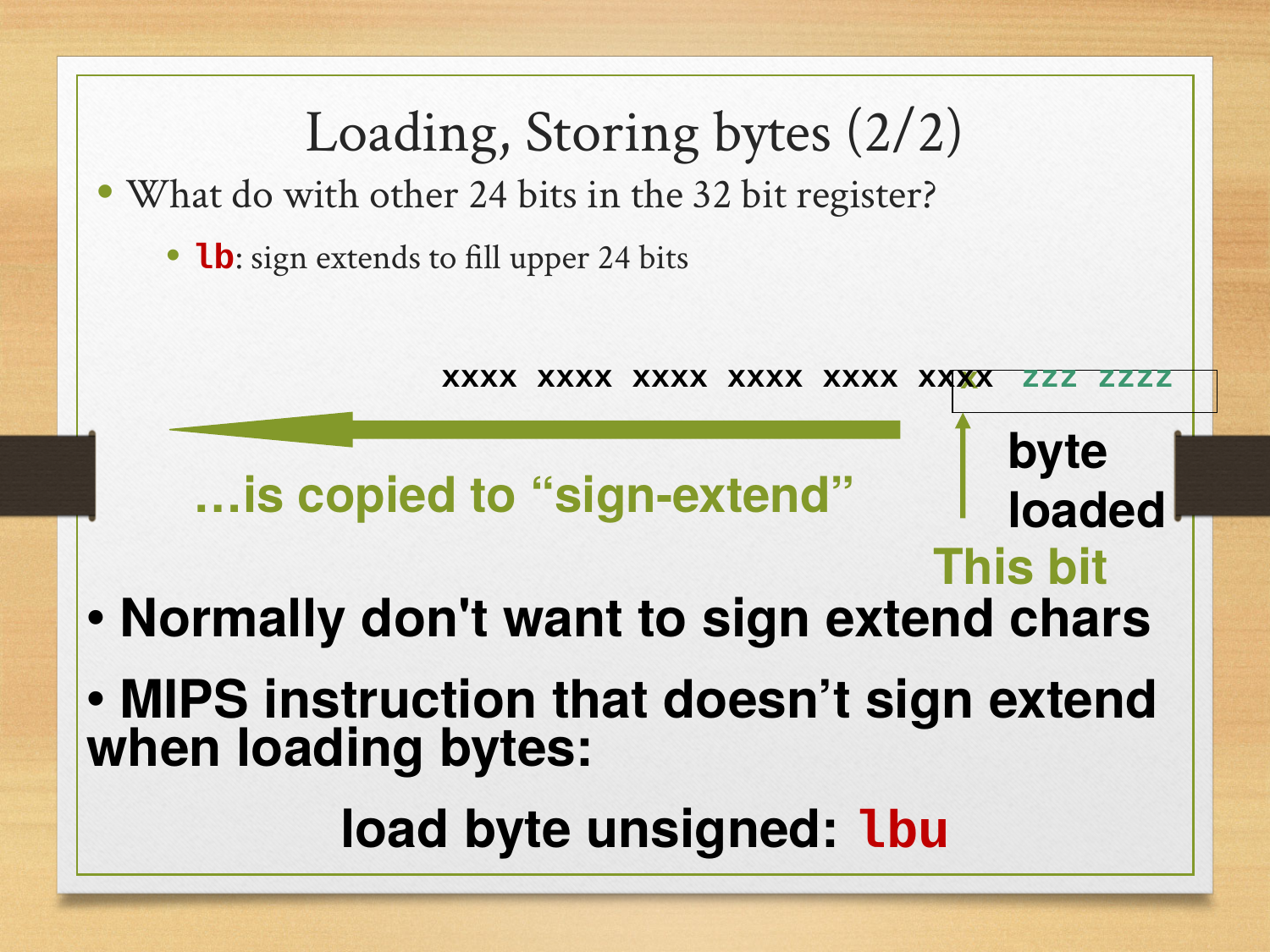

Loading, Storing bytes (2/2)
What do with other 24 bits in the 32 bit register?
lb: sign extends to fill upper 24 bits
xxxx xxxx xxxx xxxx xxxx xxxx
 zzz zzzz
x

byte
loaded

…is copied to “sign-extend”

This bit
 Normally don't want to sign extend chars
 MIPS instruction that doesn’t sign extend when loading bytes:
		load byte unsigned: lbu